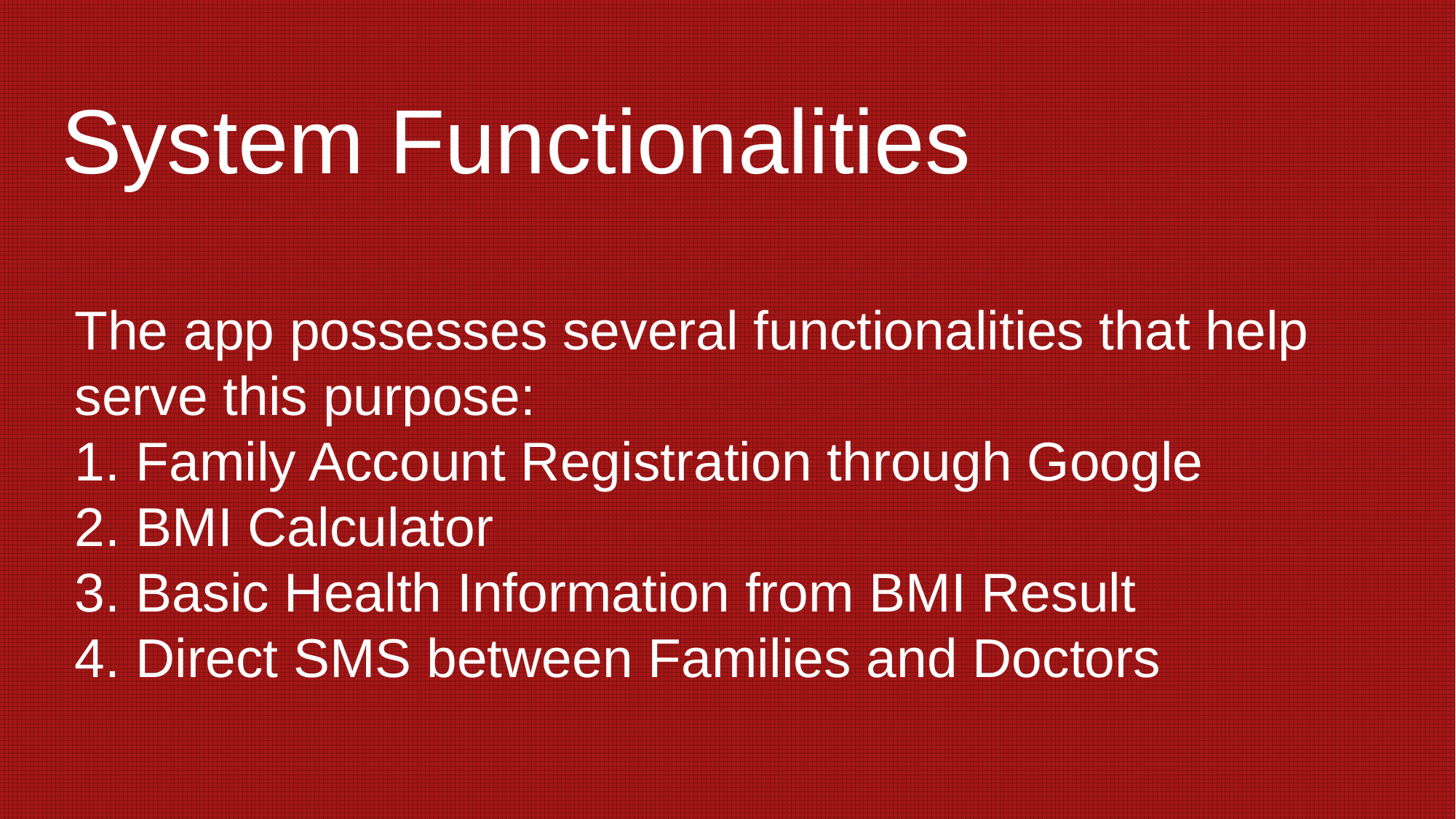

# System Functionalities
The app possesses several functionalities that help serve this purpose:
Family Account Registration through Google
BMI Calculator
Basic Health Information from BMI Result
Direct SMS between Families and Doctors